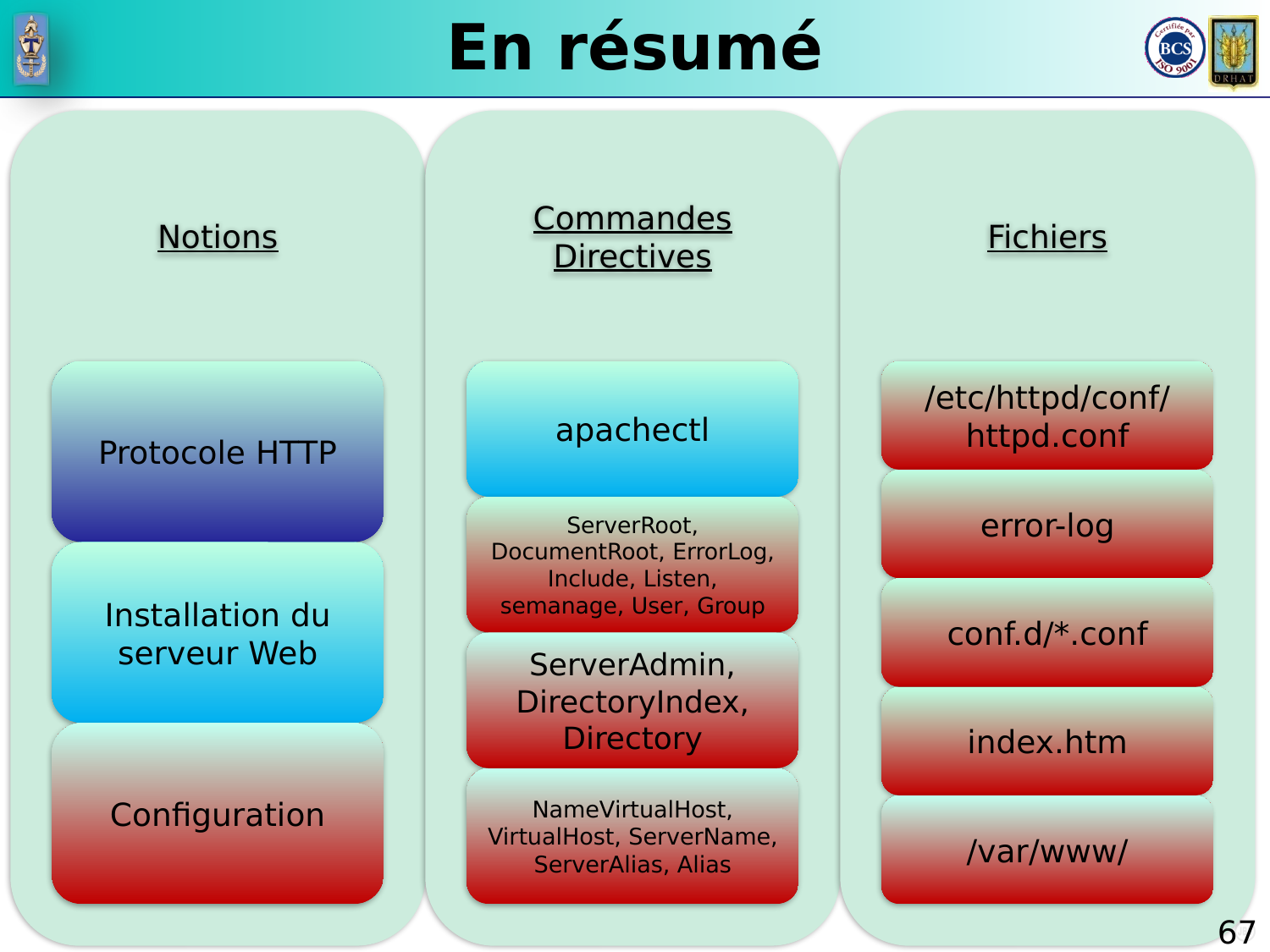

En résumé
Commandes
Directives
apachectl
ServerRoot, DocumentRoot, ErrorLog, Include, Listen, semanage, User, Group
Notions
Protocole HTTP
Configuration
Installation du serveur Web
Fichiers
/etc/httpd/conf/httpd.conf
error-log
conf.d/*.conf
index.htm
/var/www/
ServerAdmin, DirectoryIndex, Directory
NameVirtualHost, VirtualHost, ServerName, ServerAlias, Alias
67